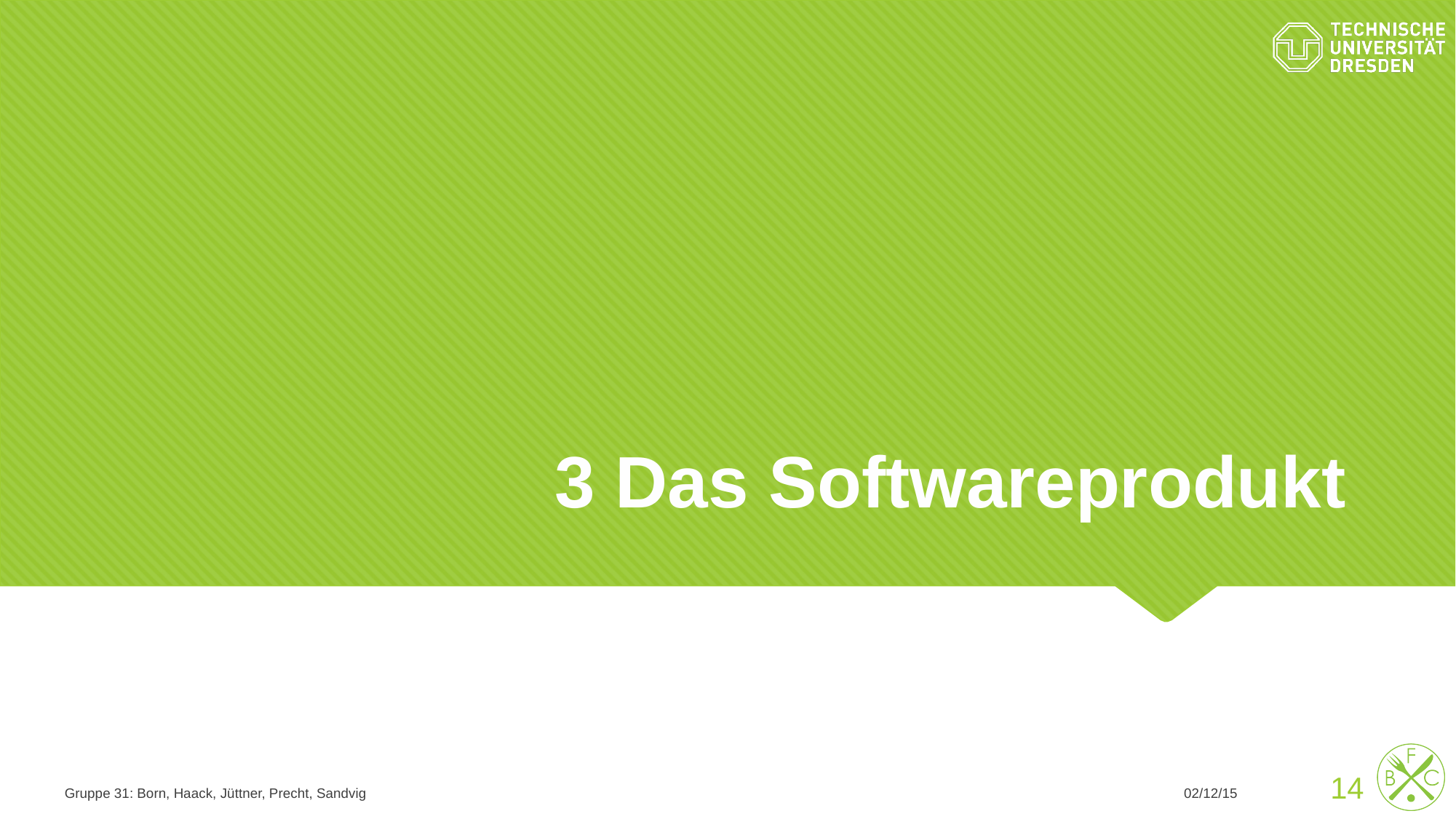

# 3 Das Softwareprodukt

14
Gruppe 31: Born, Haack, Jüttner, Precht, Sandvig
02/12/15